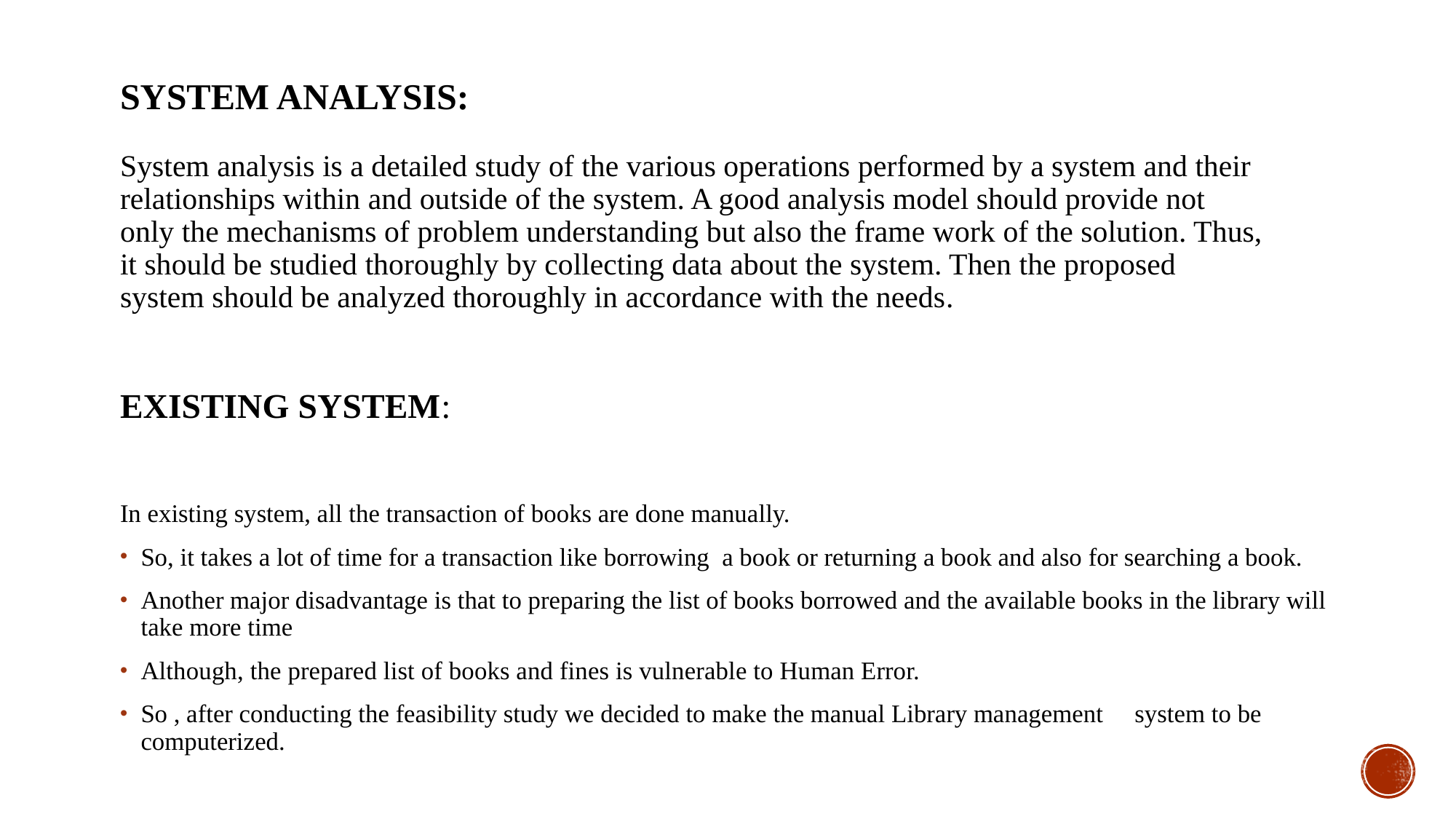

# SYSTEM ANALYSIS: System analysis is a detailed study of the various operations performed by a system and their relationships within and outside of the system. A good analysis model should provide not only the mechanisms of problem understanding but also the frame work of the solution. Thus, it should be studied thoroughly by collecting data about the system. Then the proposed system should be analyzed thoroughly in accordance with the needs.
EXISTING SYSTEM:

In existing system, all the transaction of books are done manually.
So, it takes a lot of time for a transaction like borrowing  a book or returning a book and also for searching a book.
Another major disadvantage is that to preparing the list of books borrowed and the available books in the library will take more time
Although, the prepared list of books and fines is vulnerable to Human Error.
So , after conducting the feasibility study we decided to make the manual Library management     system to be computerized.